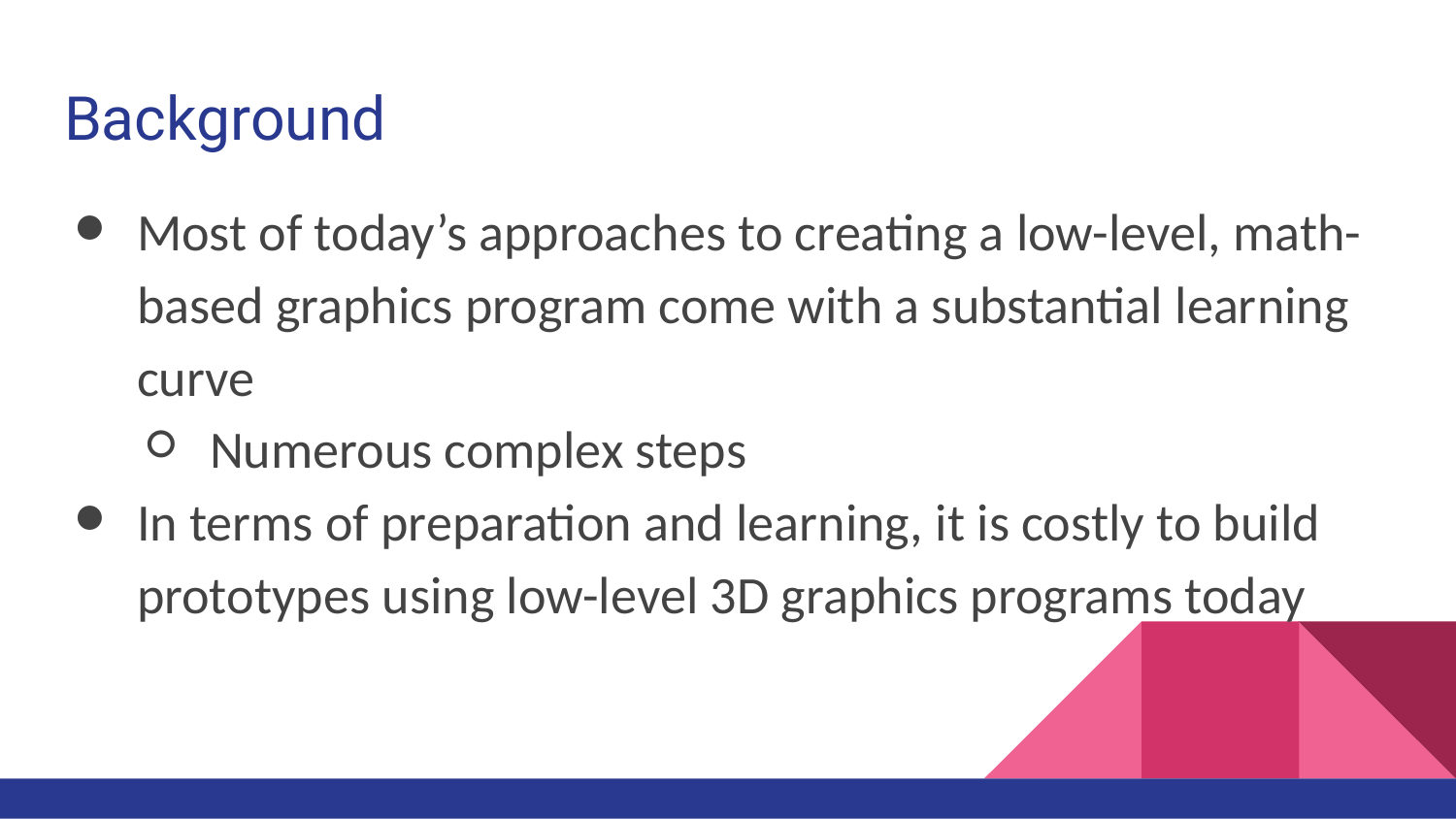

# Background
Most of today’s approaches to creating a low-level, math-based graphics program come with a substantial learning curve
Numerous complex steps
In terms of preparation and learning, it is costly to build prototypes using low-level 3D graphics programs today